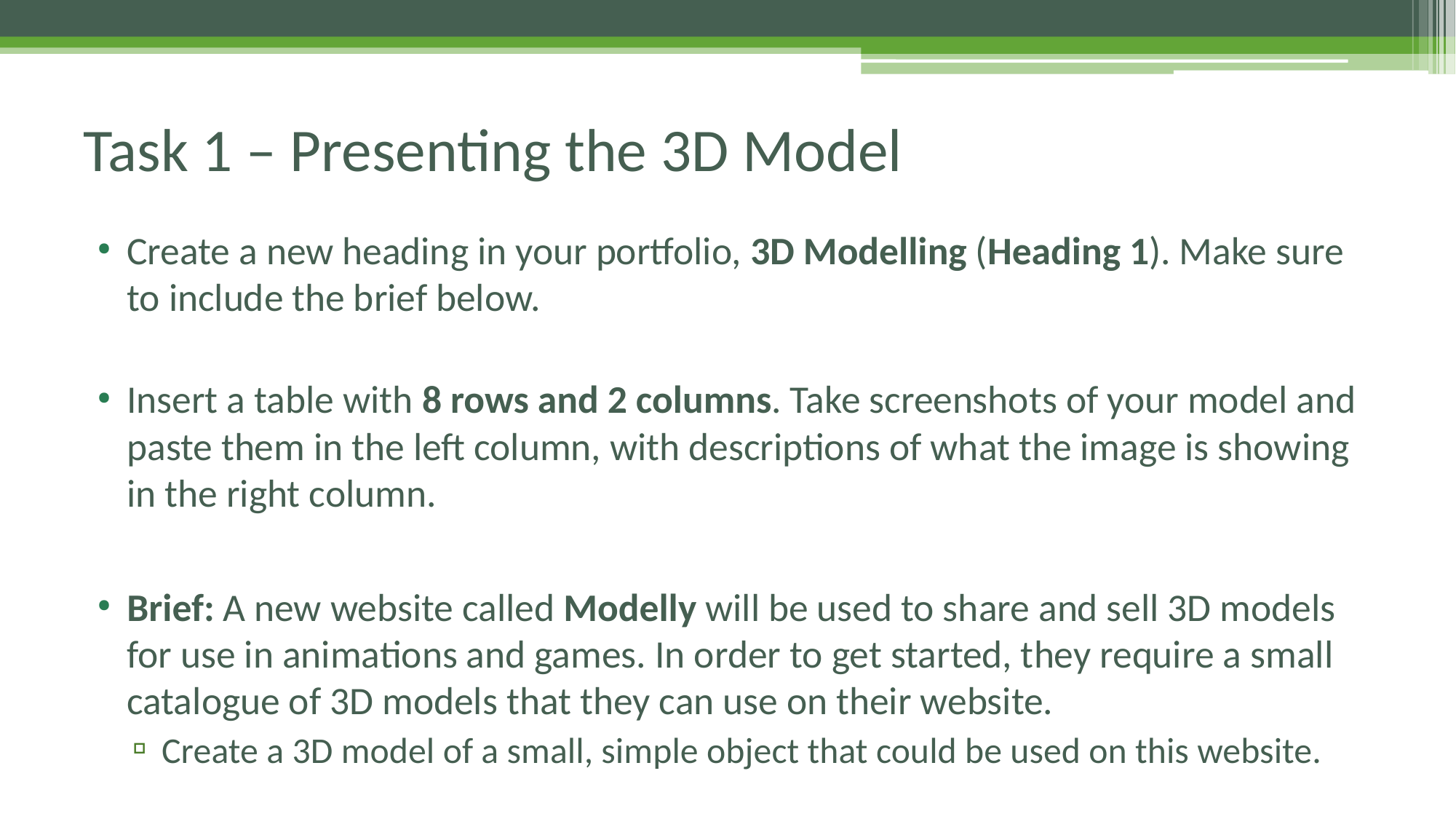

# Task 1 – Presenting the 3D Model
Create a new heading in your portfolio, 3D Modelling (Heading 1). Make sure to include the brief below.

Insert a table with 8 rows and 2 columns. Take screenshots of your model and paste them in the left column, with descriptions of what the image is showing in the right column.

Brief: A new website called Modelly will be used to share and sell 3D models for use in animations and games. In order to get started, they require a small catalogue of 3D models that they can use on their website.
Create a 3D model of a small, simple object that could be used on this website.